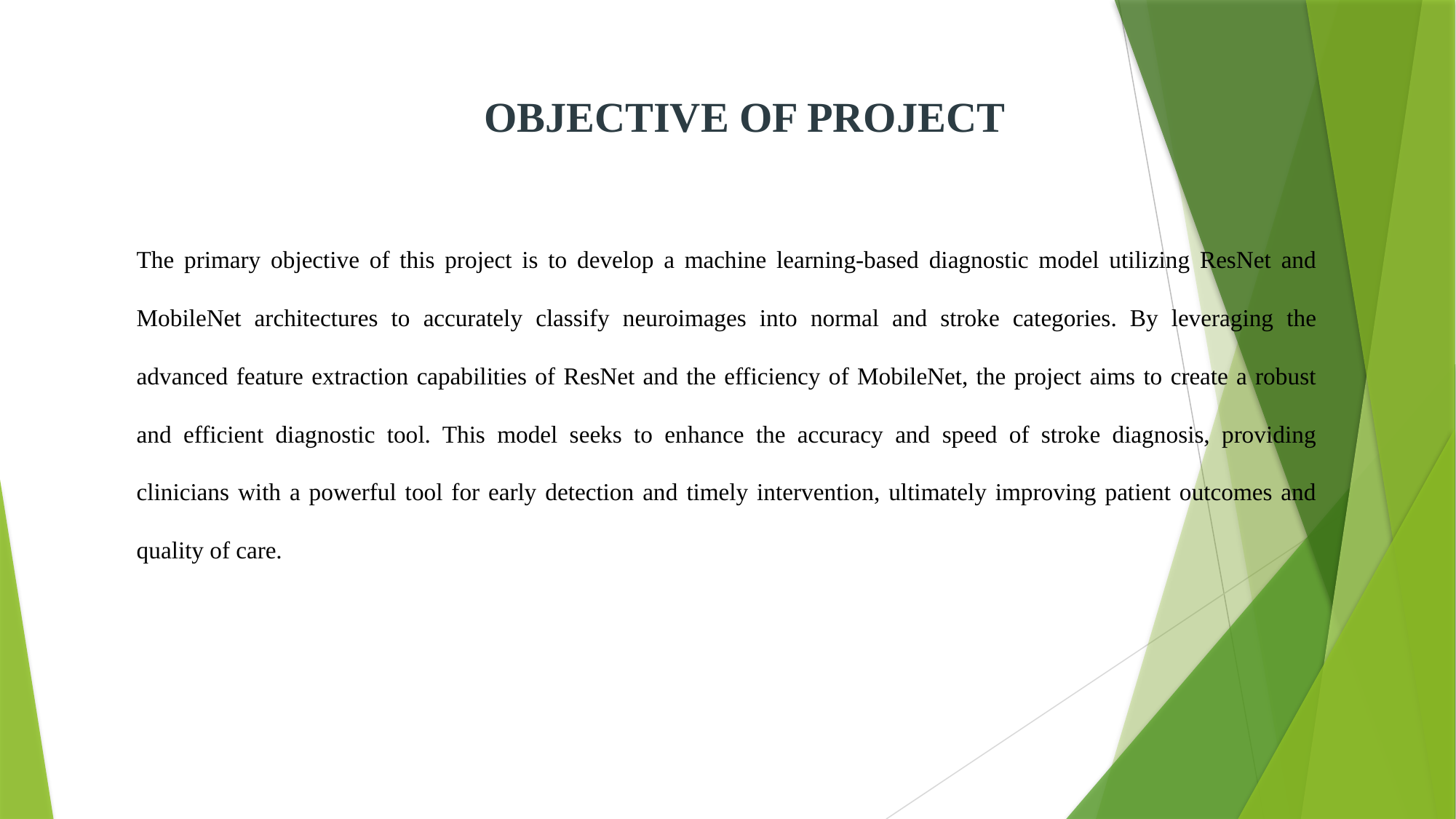

OBJECTIVE OF PROJECT
The primary objective of this project is to develop a machine learning-based diagnostic model utilizing ResNet and MobileNet architectures to accurately classify neuroimages into normal and stroke categories. By leveraging the advanced feature extraction capabilities of ResNet and the efficiency of MobileNet, the project aims to create a robust and efficient diagnostic tool. This model seeks to enhance the accuracy and speed of stroke diagnosis, providing clinicians with a powerful tool for early detection and timely intervention, ultimately improving patient outcomes and quality of care.